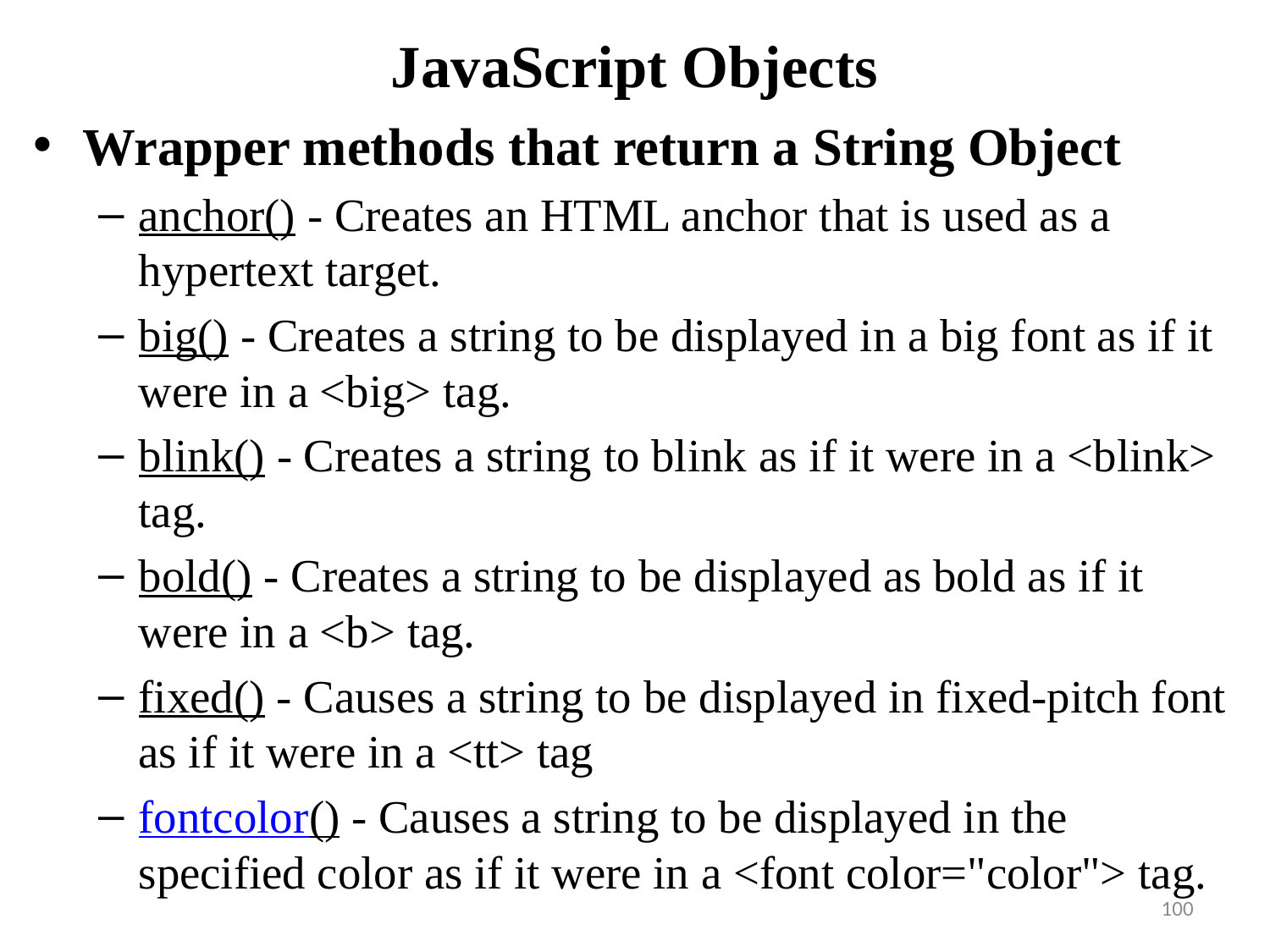

# JavaScript Objects
Wrapper methods that return a String Object
anchor() - Creates an HTML anchor that is used as a hypertext target.
big() - Creates a string to be displayed in a big font as if it were in a <big> tag.
blink() - Creates a string to blink as if it were in a <blink> tag.
bold() - Creates a string to be displayed as bold as if it were in a <b> tag.
fixed() - Causes a string to be displayed in fixed-pitch font as if it were in a <tt> tag
fontcolor() - Causes a string to be displayed in the specified color as if it were in a <font color="color"> tag.

100